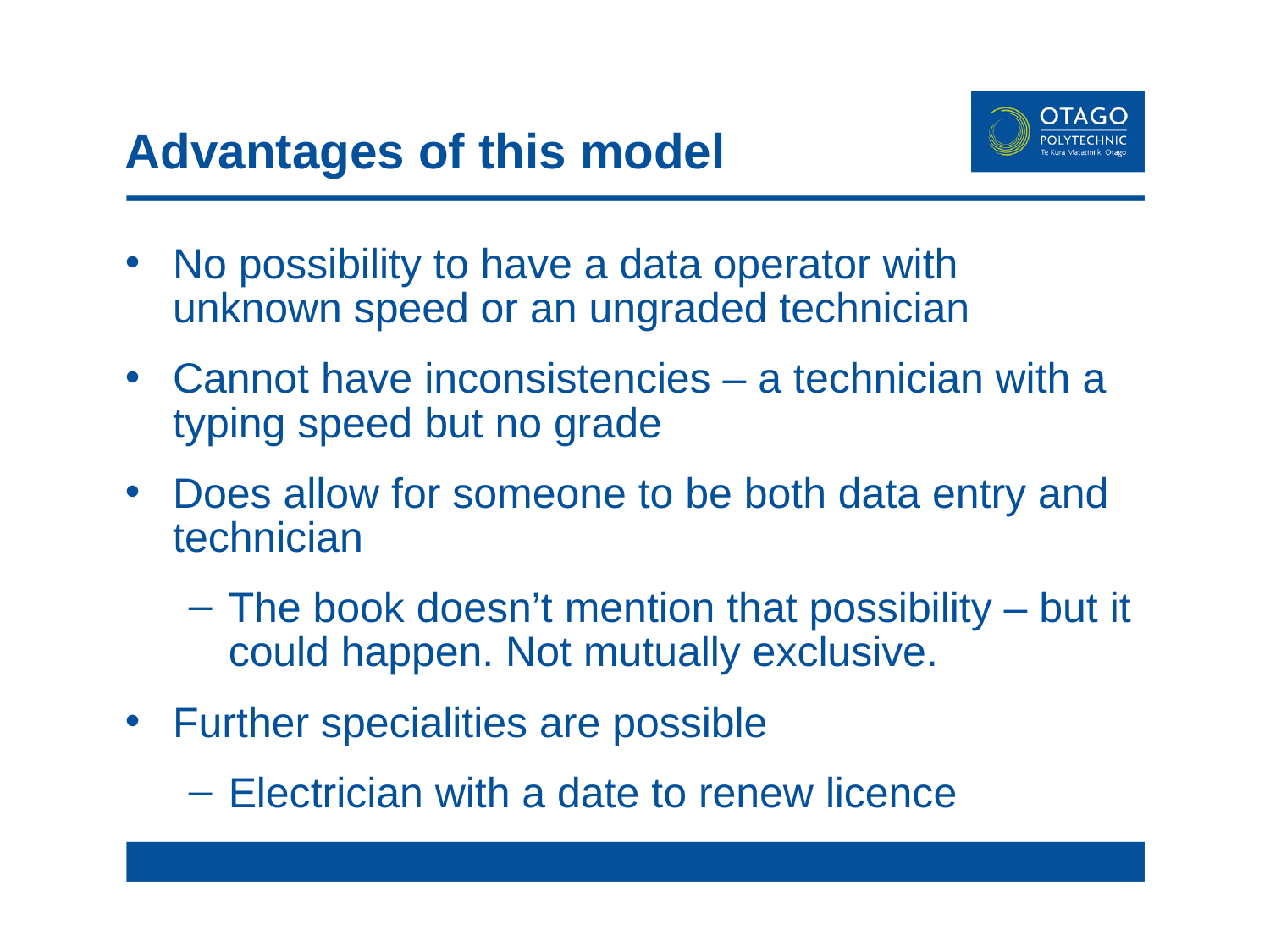

# Advantages of this model
No possibility to have a data operator with unknown speed or an ungraded technician
Cannot have inconsistencies – a technician with a typing speed but no grade
Does allow for someone to be both data entry and technician
The book doesn’t mention that possibility – but it could happen. Not mutually exclusive.
Further specialities are possible
Electrician with a date to renew licence